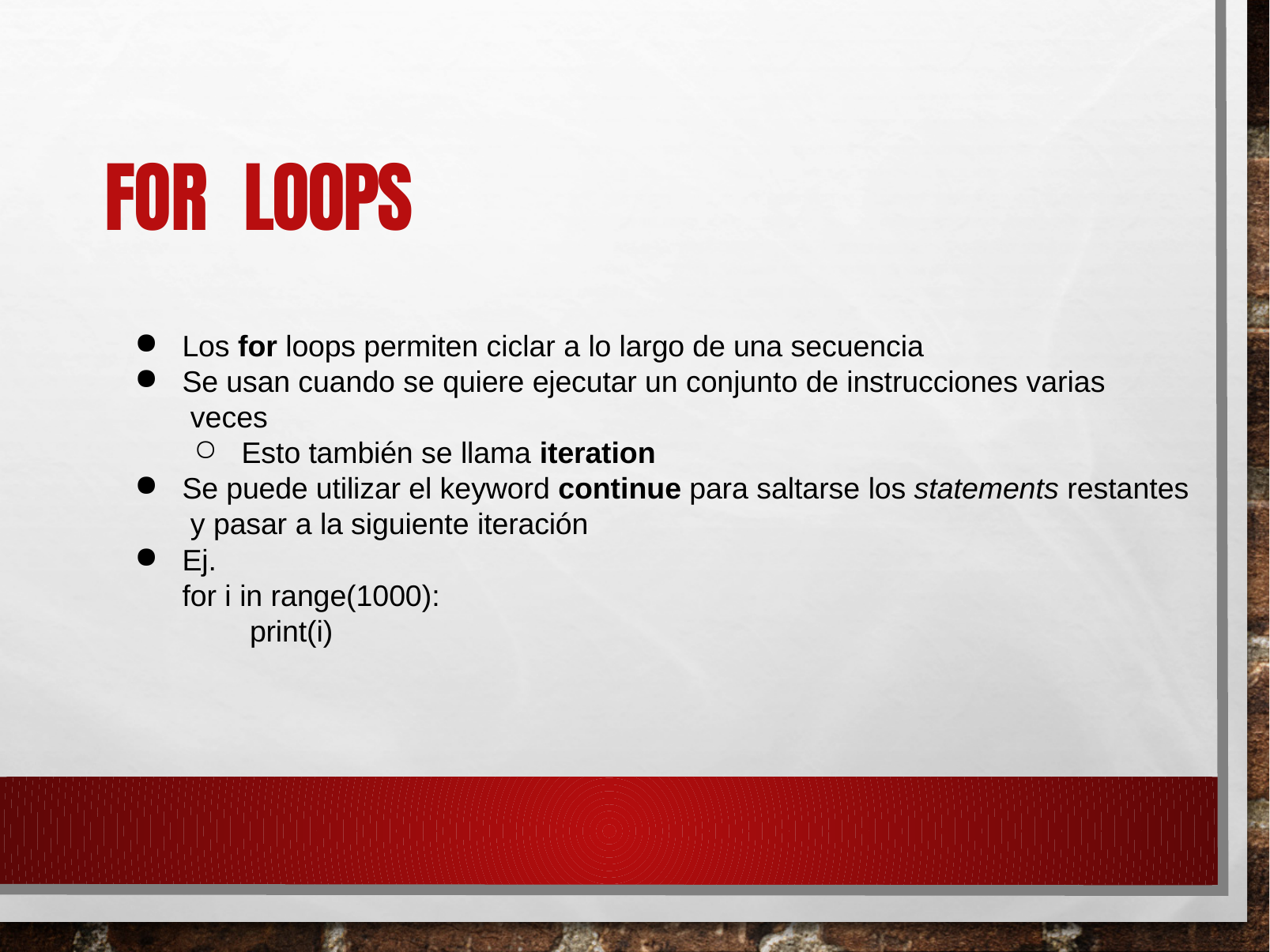

# For  loops
Los for loops permiten ciclar a lo largo de una secuencia
Se usan cuando se quiere ejecutar un conjunto de instrucciones varias  veces
Esto también se llama iteration
Se puede utilizar el keyword continue para saltarse los statements restantes  y pasar a la siguiente iteración
Ej.
for i in range(1000):  print(i)